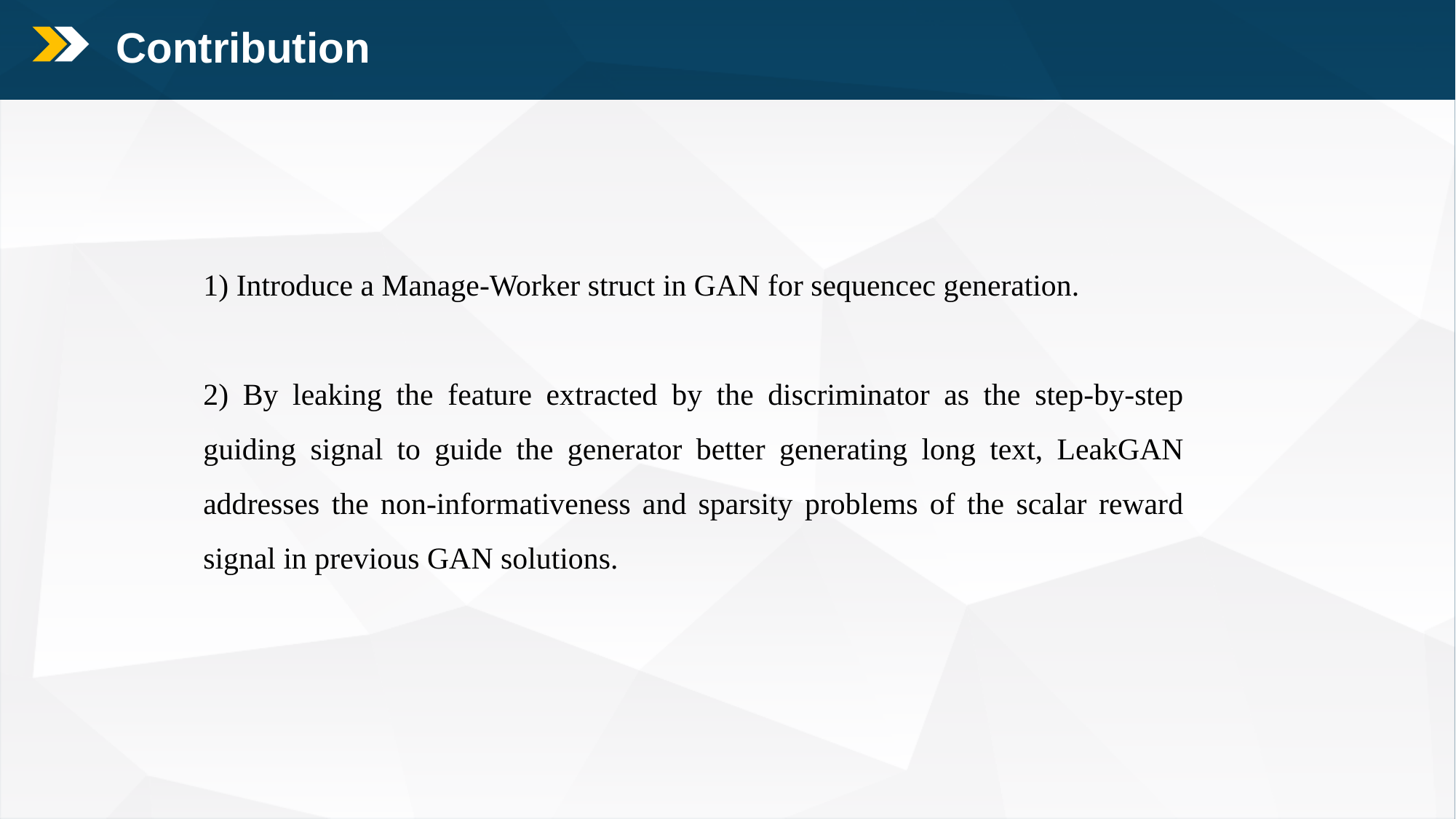

Contribution

1) Introduce a Manage-Worker struct in GAN for sequencec generation.

2) By leaking the feature extracted by the discriminator as the step-by-step guiding signal to guide the generator better generating long text, LeakGAN addresses the non-informativeness and sparsity problems of the scalar reward signal in previous GAN solutions.